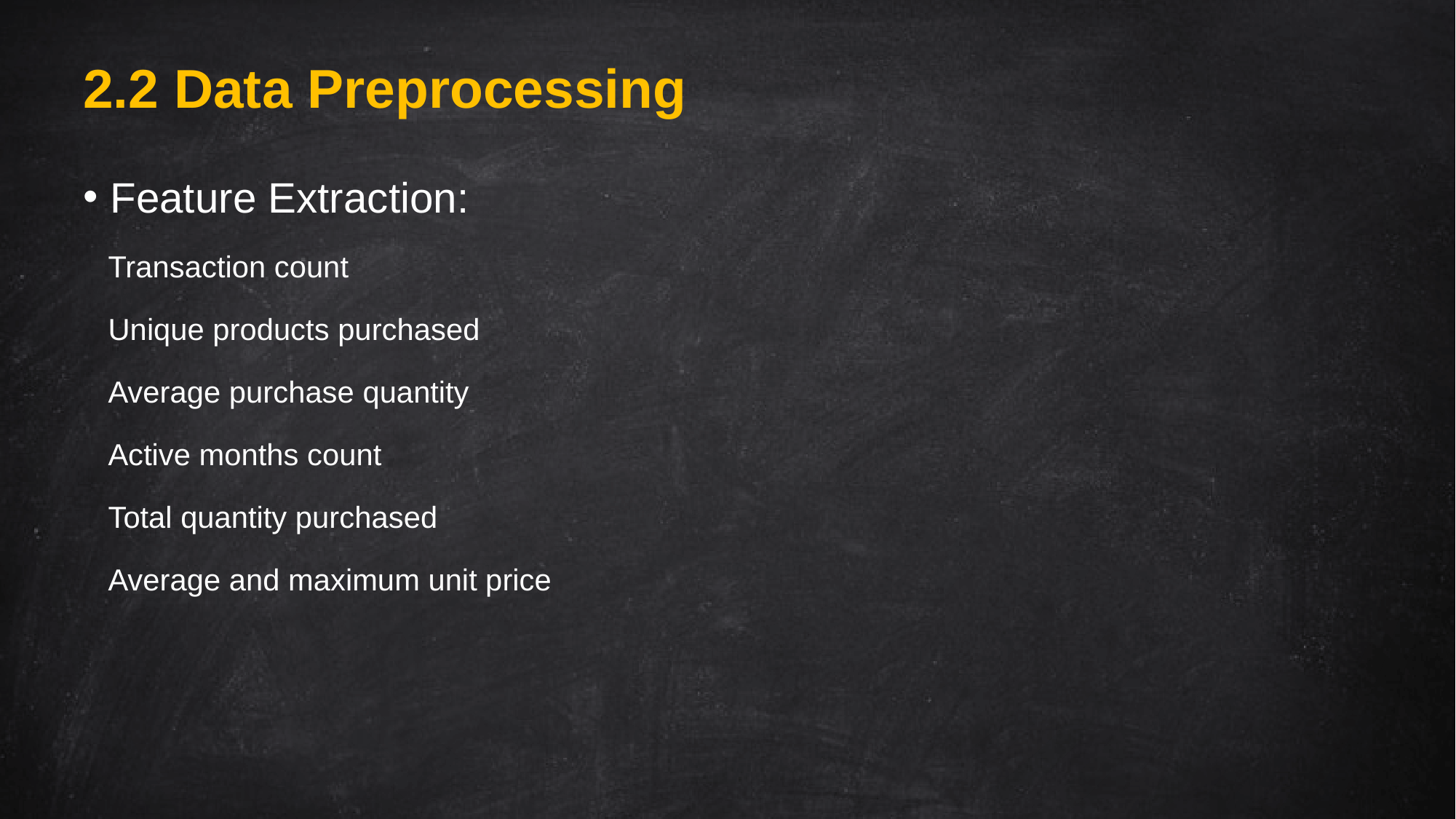

# 2.2 Data Preprocessing
Feature Extraction:
   Transaction count
   Unique products purchased
   Average purchase quantity
   Active months count
   Total quantity purchased
   Average and maximum unit price